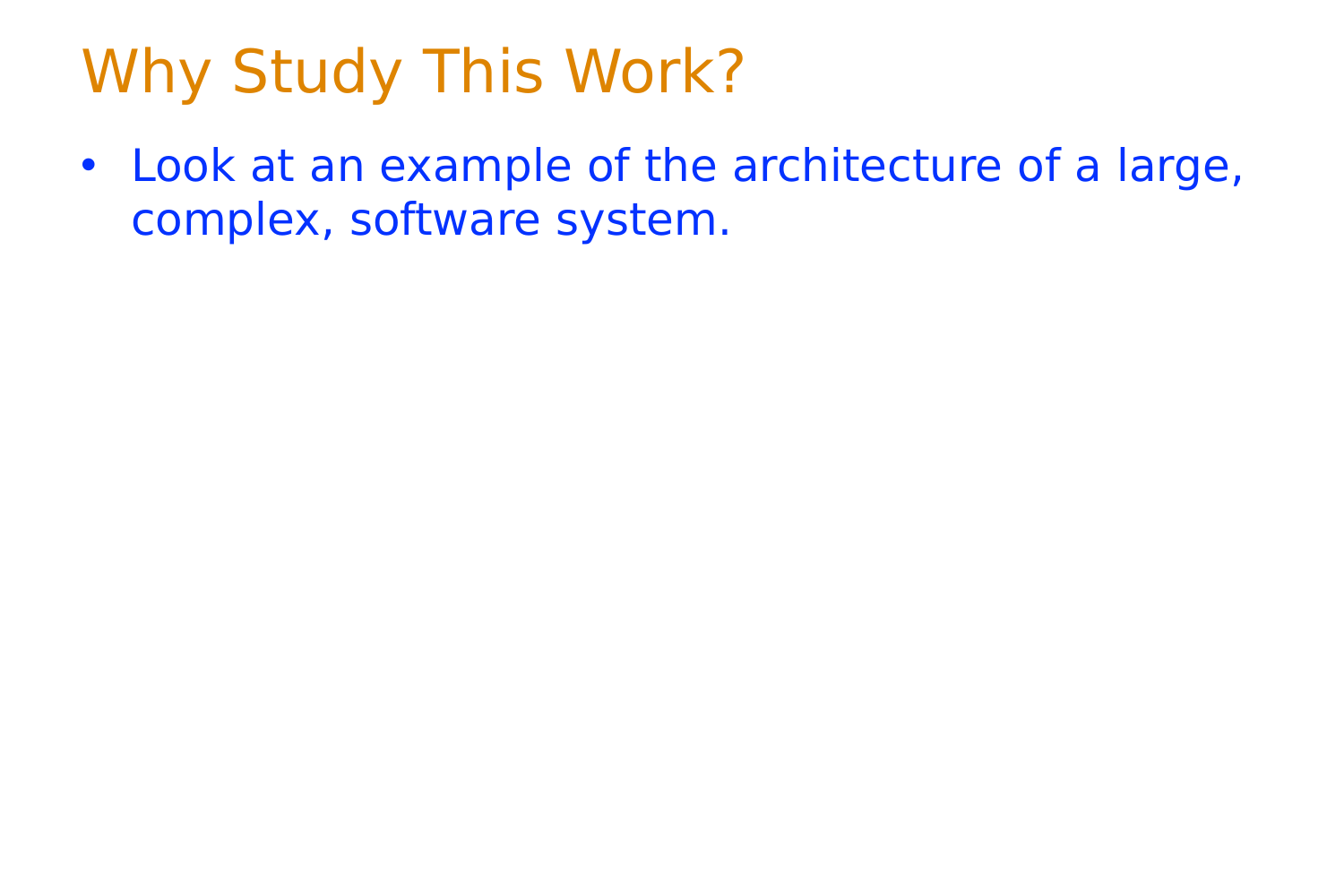

# Why Study This Work?
Look at an example of the architecture of a large, complex, software system.